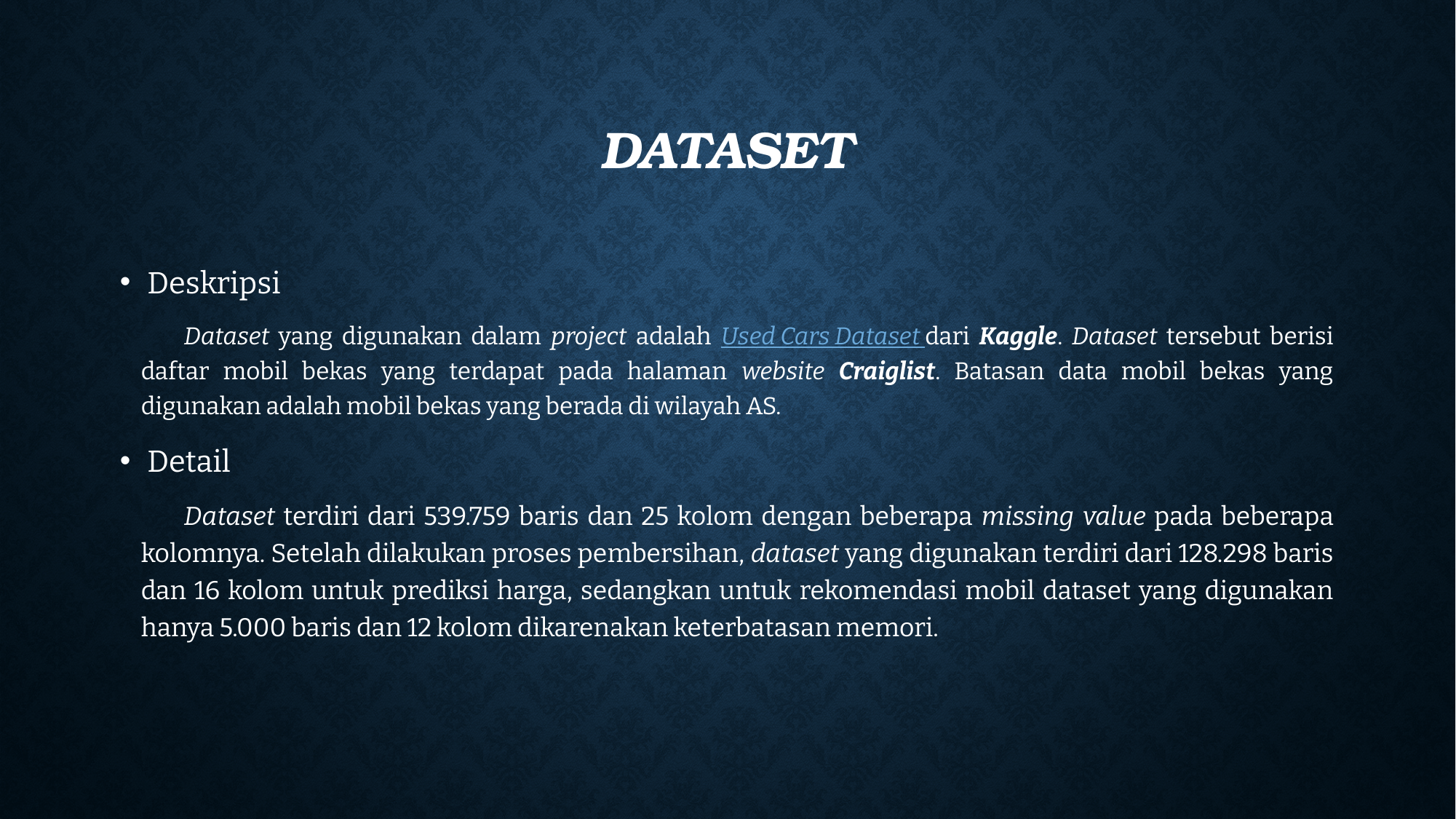

# Dataset
Deskripsi
Dataset yang digunakan dalam project adalah Used Cars Dataset dari Kaggle. Dataset tersebut berisi daftar mobil bekas yang terdapat pada halaman website Craiglist. Batasan data mobil bekas yang digunakan adalah mobil bekas yang berada di wilayah AS.
Detail
Dataset terdiri dari 539.759 baris dan 25 kolom dengan beberapa missing value pada beberapa kolomnya. Setelah dilakukan proses pembersihan, dataset yang digunakan terdiri dari 128.298 baris dan 16 kolom untuk prediksi harga, sedangkan untuk rekomendasi mobil dataset yang digunakan hanya 5.000 baris dan 12 kolom dikarenakan keterbatasan memori.